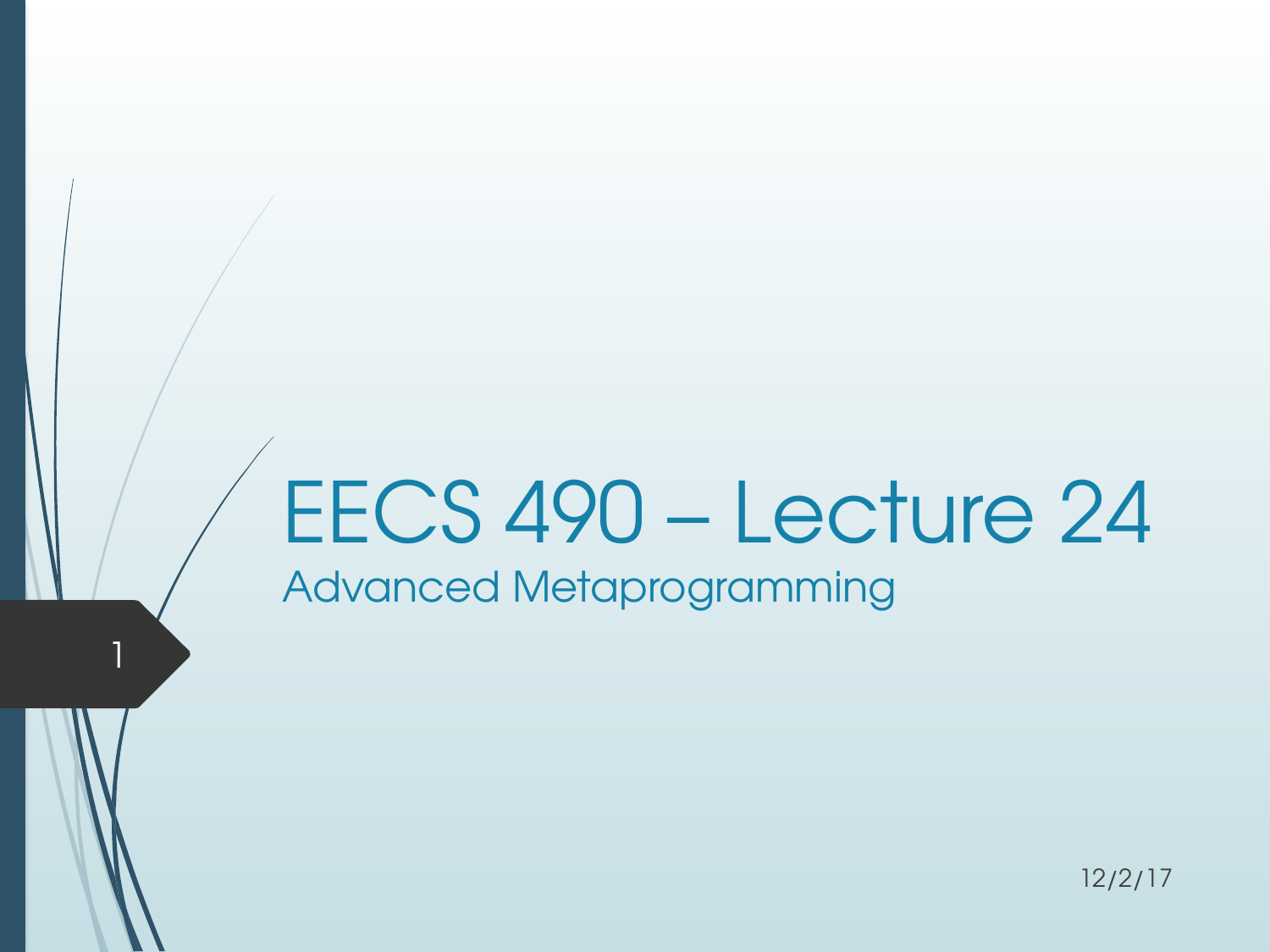

# EECS 490 – Lecture 24 Advanced Metaprogramming
1

12/2/17